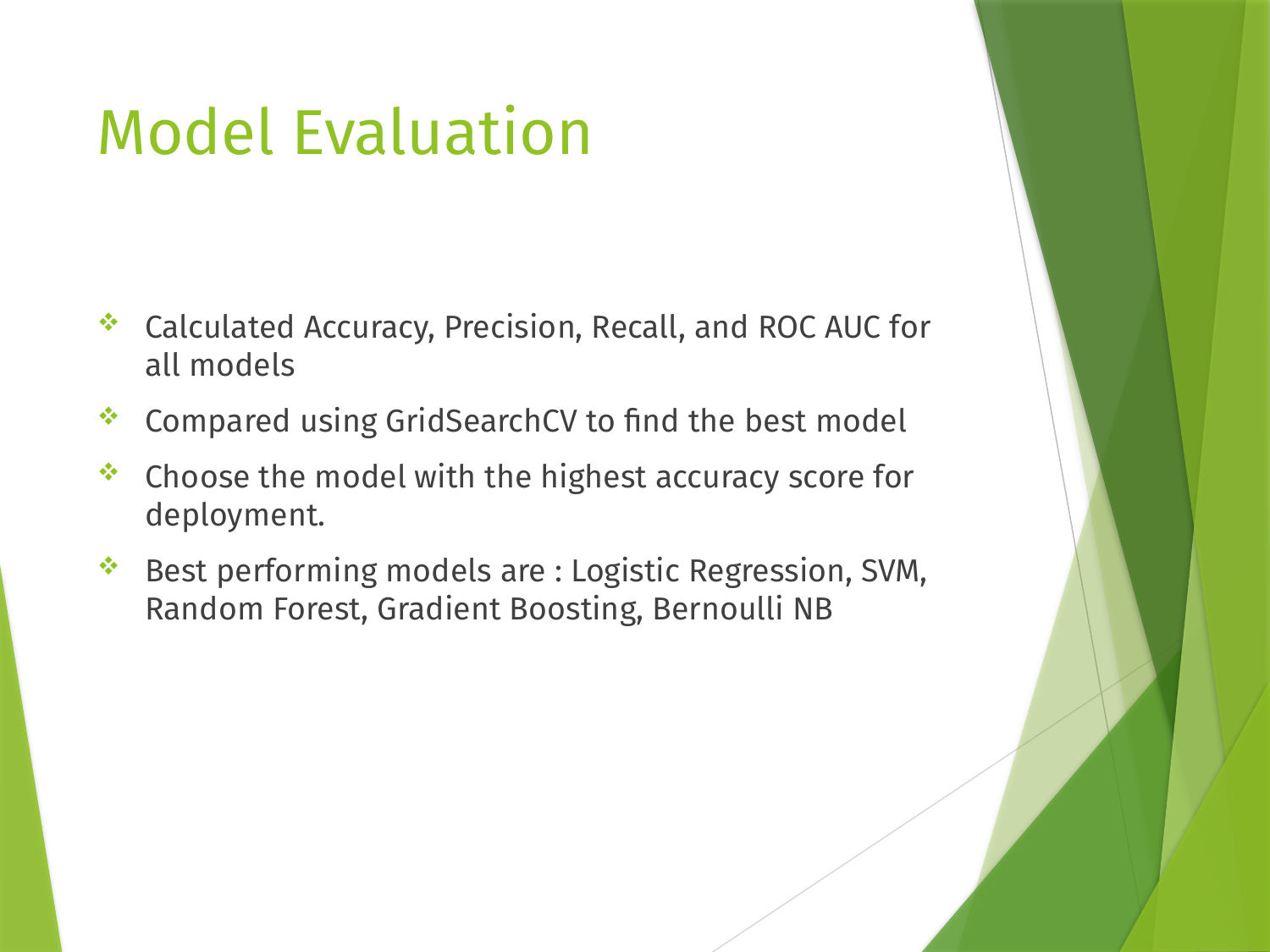

# Model Evaluation
Calculated Accuracy, Precision, Recall, and ROC AUC for all models
Compared using GridSearchCV to find the best model
Choose the model with the highest accuracy score for deployment.
Best performing models are : Logistic Regression, SVM, Random Forest, Gradient Boosting, Bernoulli NB